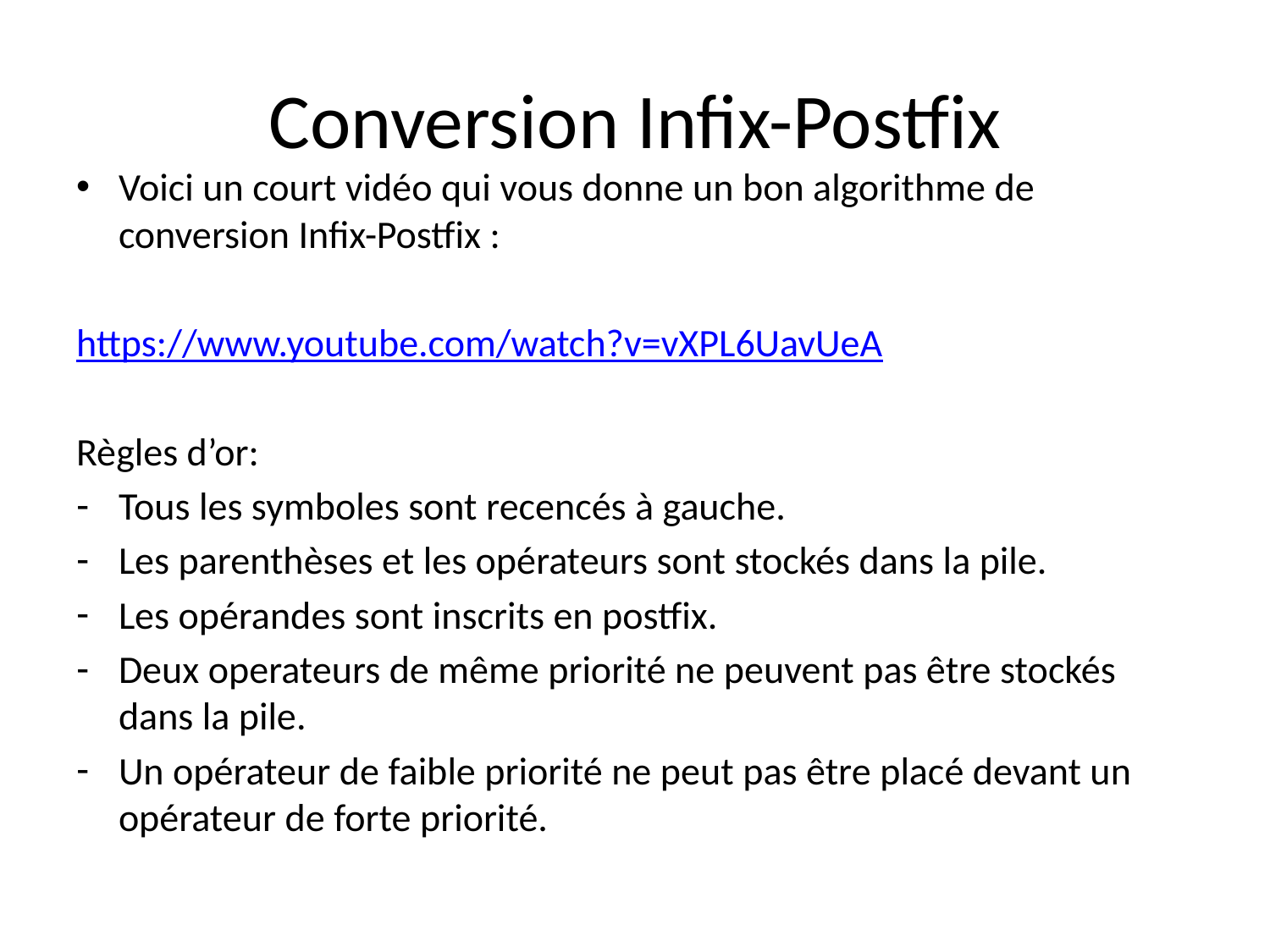

# Conversion Infix-Postfix
Voici un court vidéo qui vous donne un bon algorithme de conversion Infix-Postfix :

https://www.youtube.com/watch?v=vXPL6UavUeA

Règles d’or:
Tous les symboles sont recencés à gauche.
Les parenthèses et les opérateurs sont stockés dans la pile.
Les opérandes sont inscrits en postfix.
Deux operateurs de même priorité ne peuvent pas être stockés dans la pile.
Un opérateur de faible priorité ne peut pas être placé devant un opérateur de forte priorité.